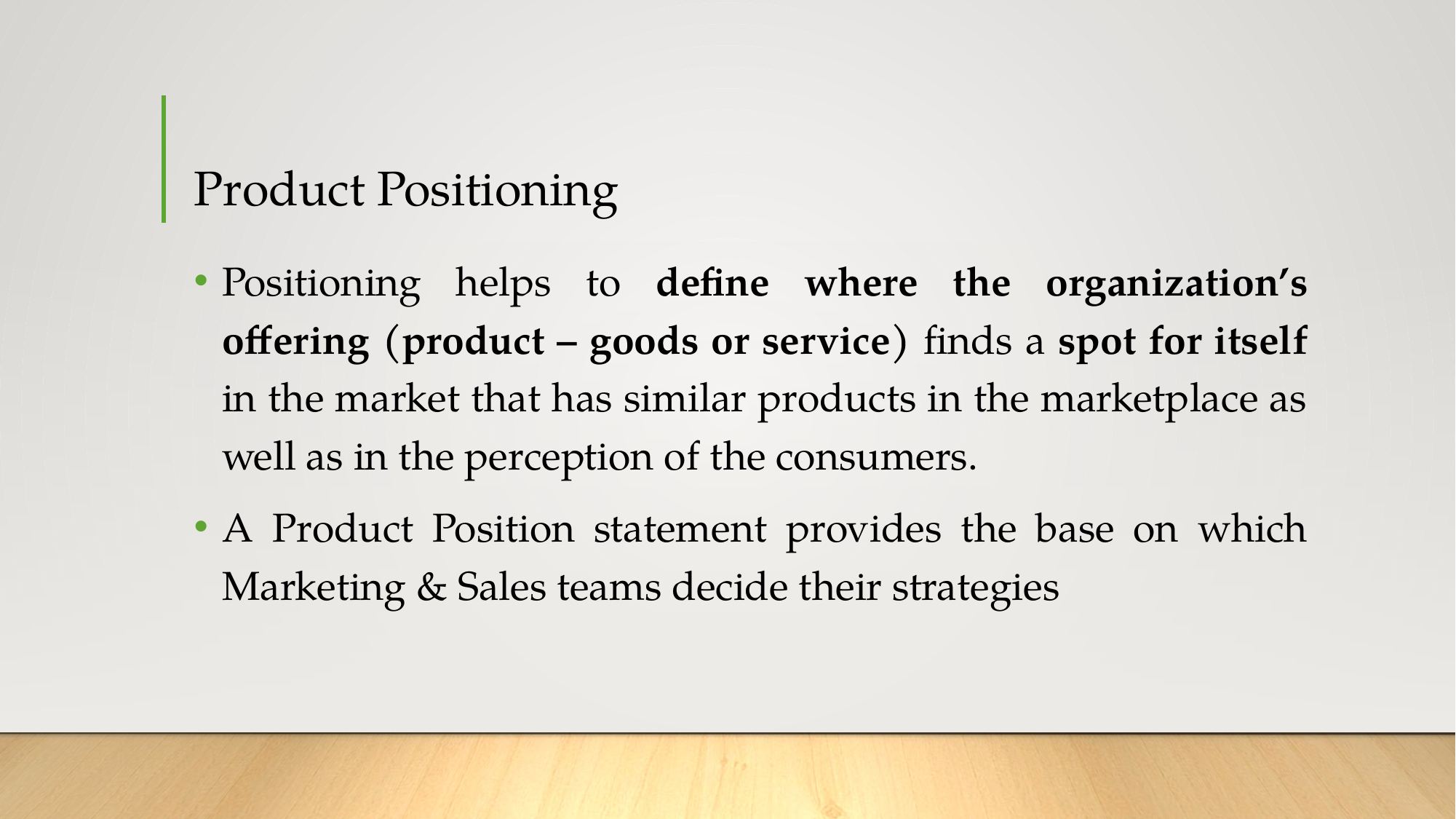

# Product Positioning
Positioning helps to define where the organization’s offering (product – goods or service) finds a spot for itself in the market that has similar products in the marketplace as well as in the perception of the consumers.
A Product Position statement provides the base on which Marketing & Sales teams decide their strategies